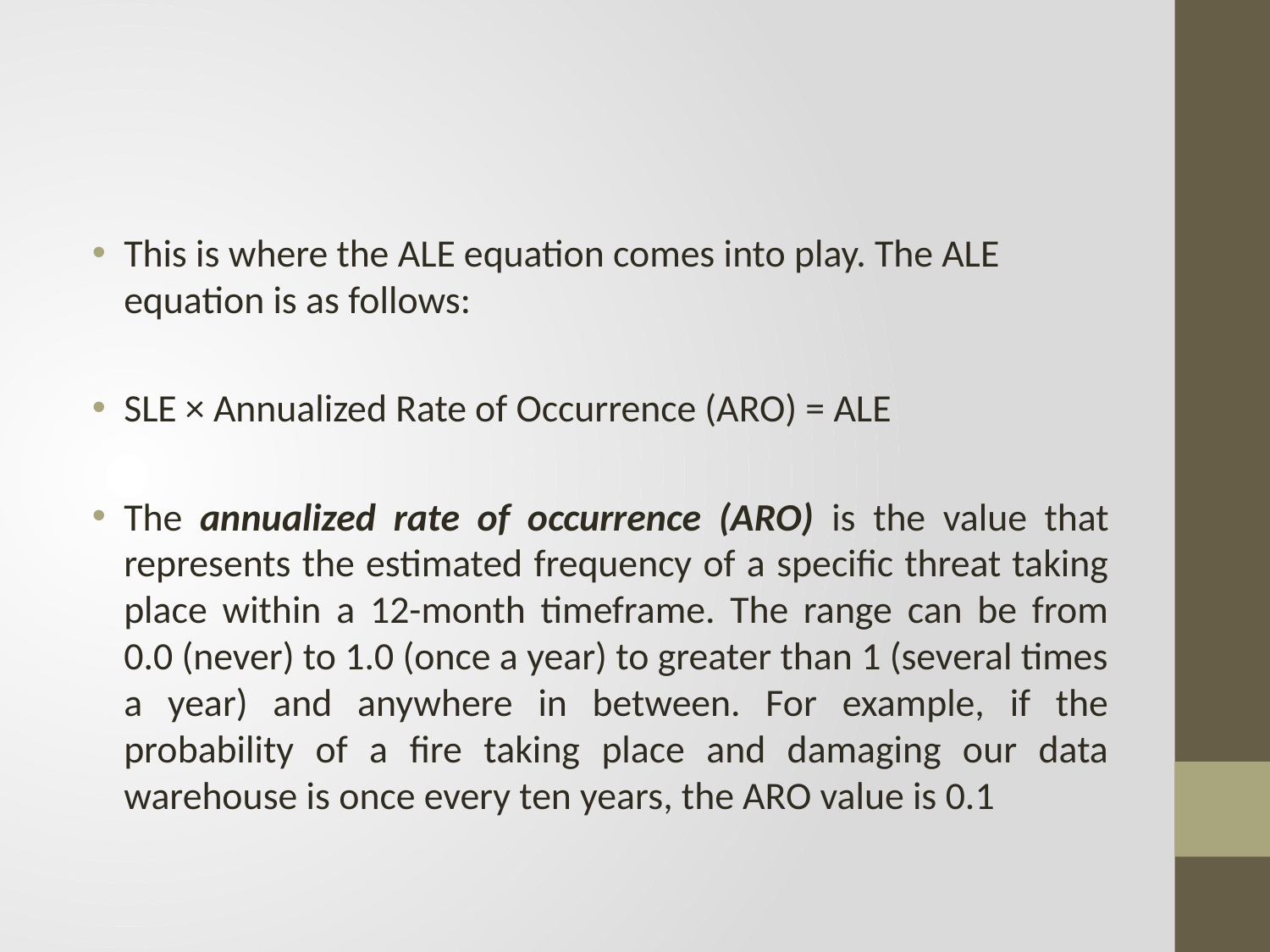

#
This is where the ALE equation comes into play. The ALE equation is as follows:

SLE × Annualized Rate of Occurrence (ARO) = ALE

The annualized rate of occurrence (ARO) is the value that represents the estimated frequency of a specific threat taking place within a 12-month timeframe. The range can be from 0.0 (never) to 1.0 (once a year) to greater than 1 (several times a year) and anywhere in between. For example, if the probability of a fire taking place and damaging our data warehouse is once every ten years, the ARO value is 0.1